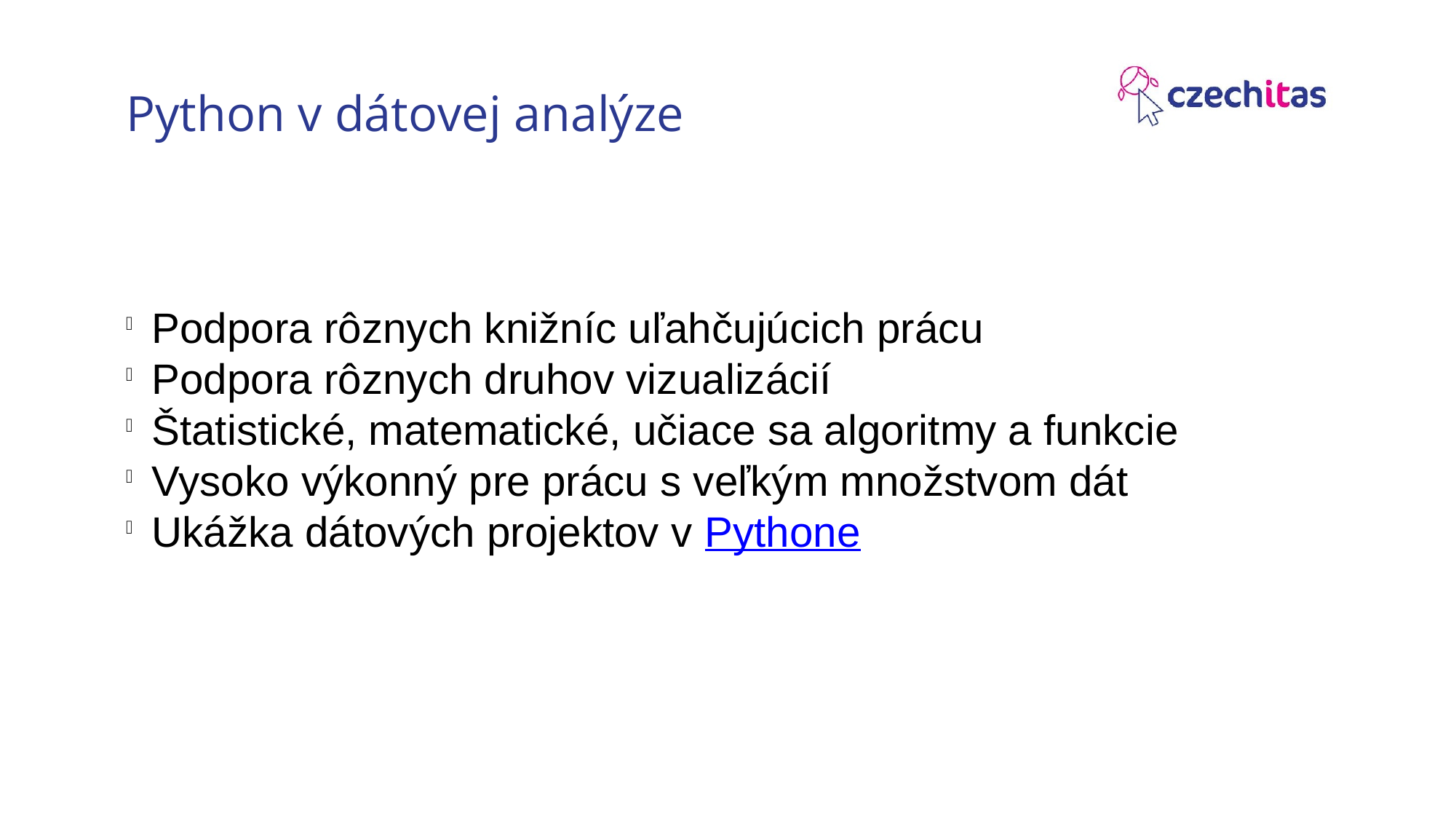

Python v dátovej analýze
Podpora rôznych knižníc uľahčujúcich prácu
Podpora rôznych druhov vizualizácií
Štatistické, matematické, učiace sa algoritmy a funkcie
Vysoko výkonný pre prácu s veľkým množstvom dát
Ukážka dátových projektov v Pythone